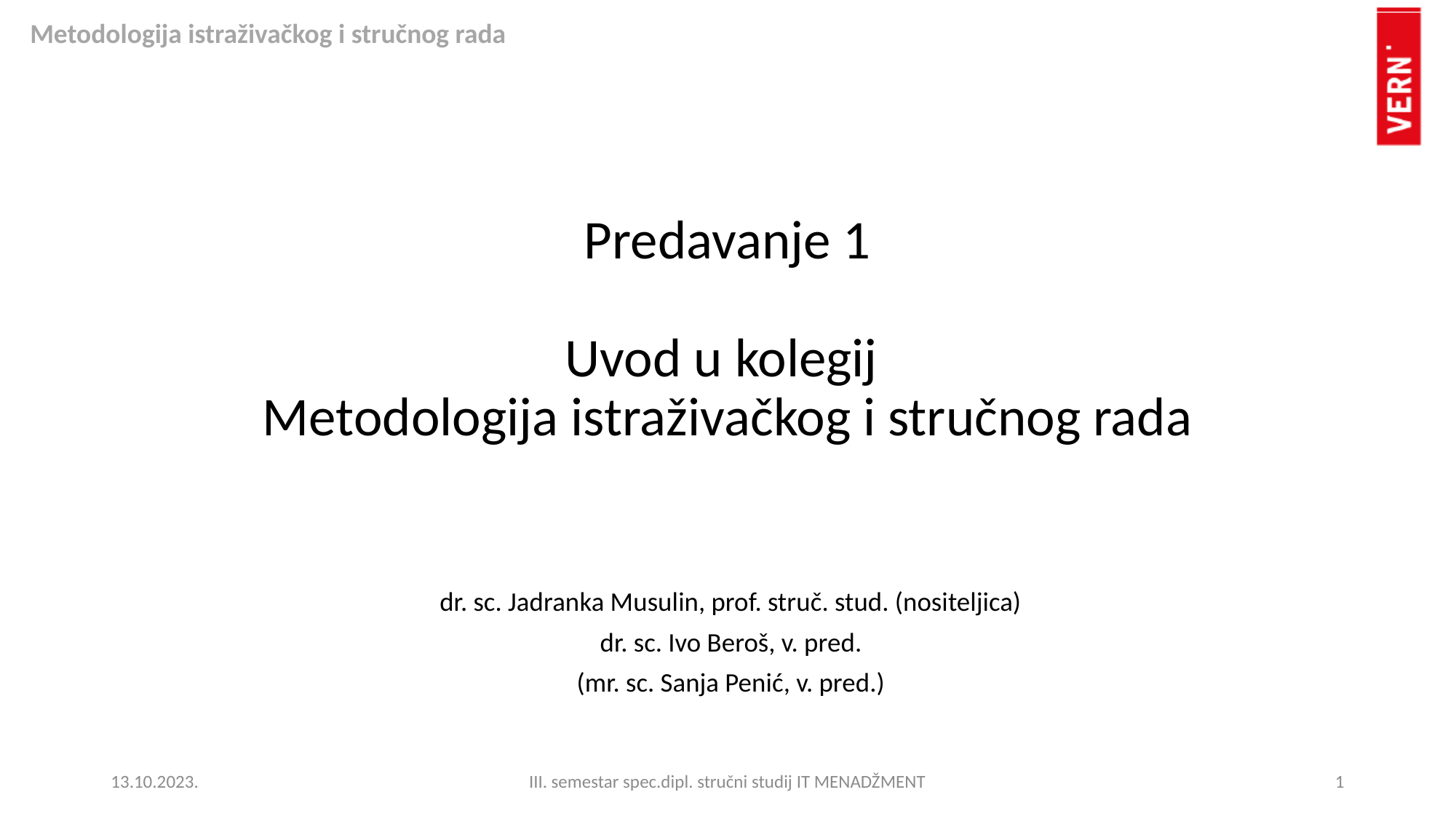

# Predavanje 1 Uvod u kolegij Metodologija istraživačkog i stručnog rada

dr. sc. Jadranka Musulin, prof. struč. stud. (nositeljica)
dr. sc. Ivo Beroš, v. pred.
(mr. sc. Sanja Penić, v. pred.)
13.10.2023.
III. semestar spec.dipl. stručni studij IT MENADŽMENT
1